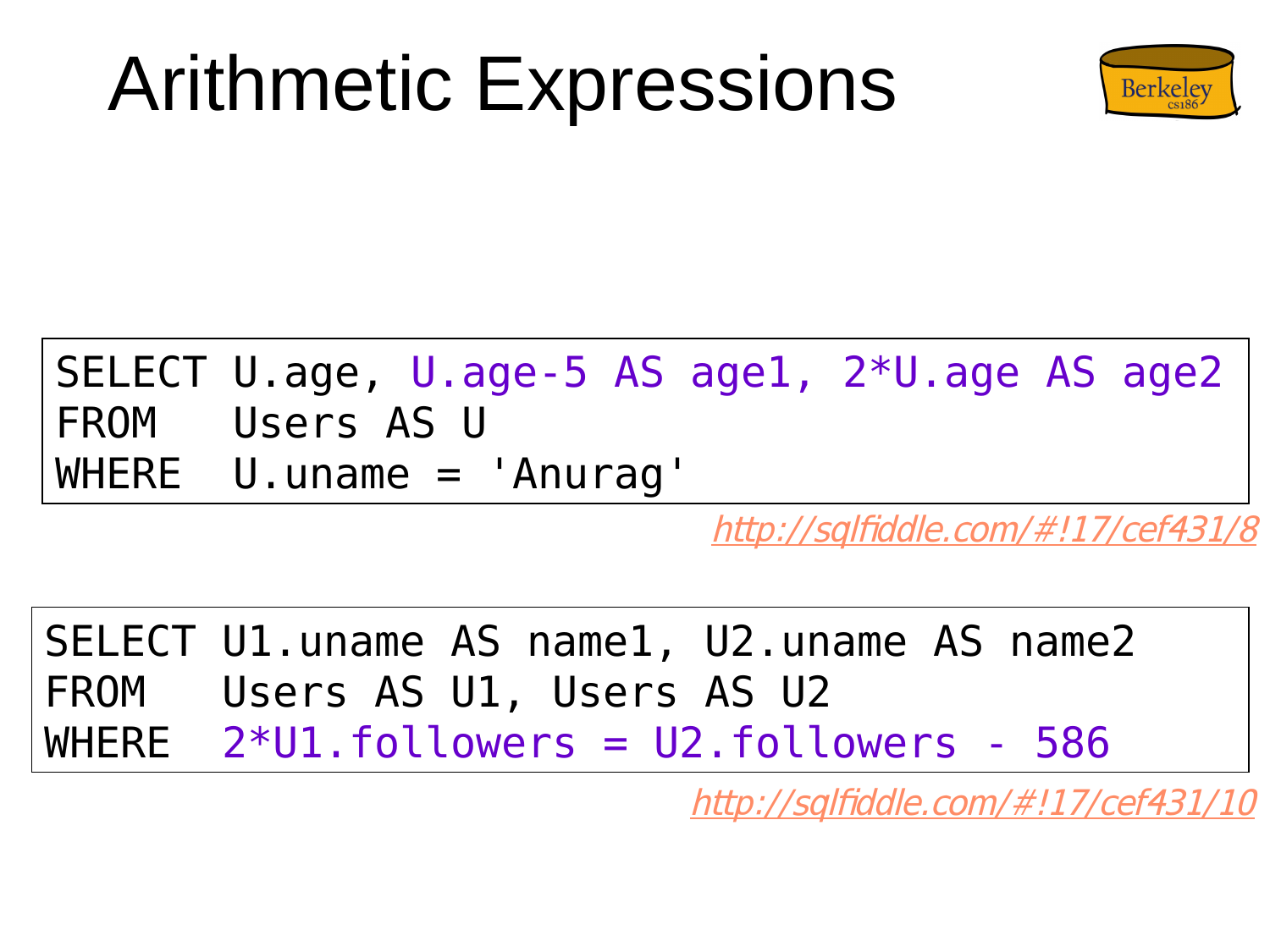

# Arithmetic Expressions
SELECT U.age, U.age-5 AS age1, 2*U.age AS age2
FROM   Users AS U
WHERE  U.uname = 'Anurag'
http://sqlfiddle.com/#!17/cef431/8
SELECT U1.uname AS name1, U2.uname AS name2
FROM   Users AS U1, Users AS U2
WHERE  2*U1.followers = U2.followers - 586
http://sqlfiddle.com/#!17/cef431/10